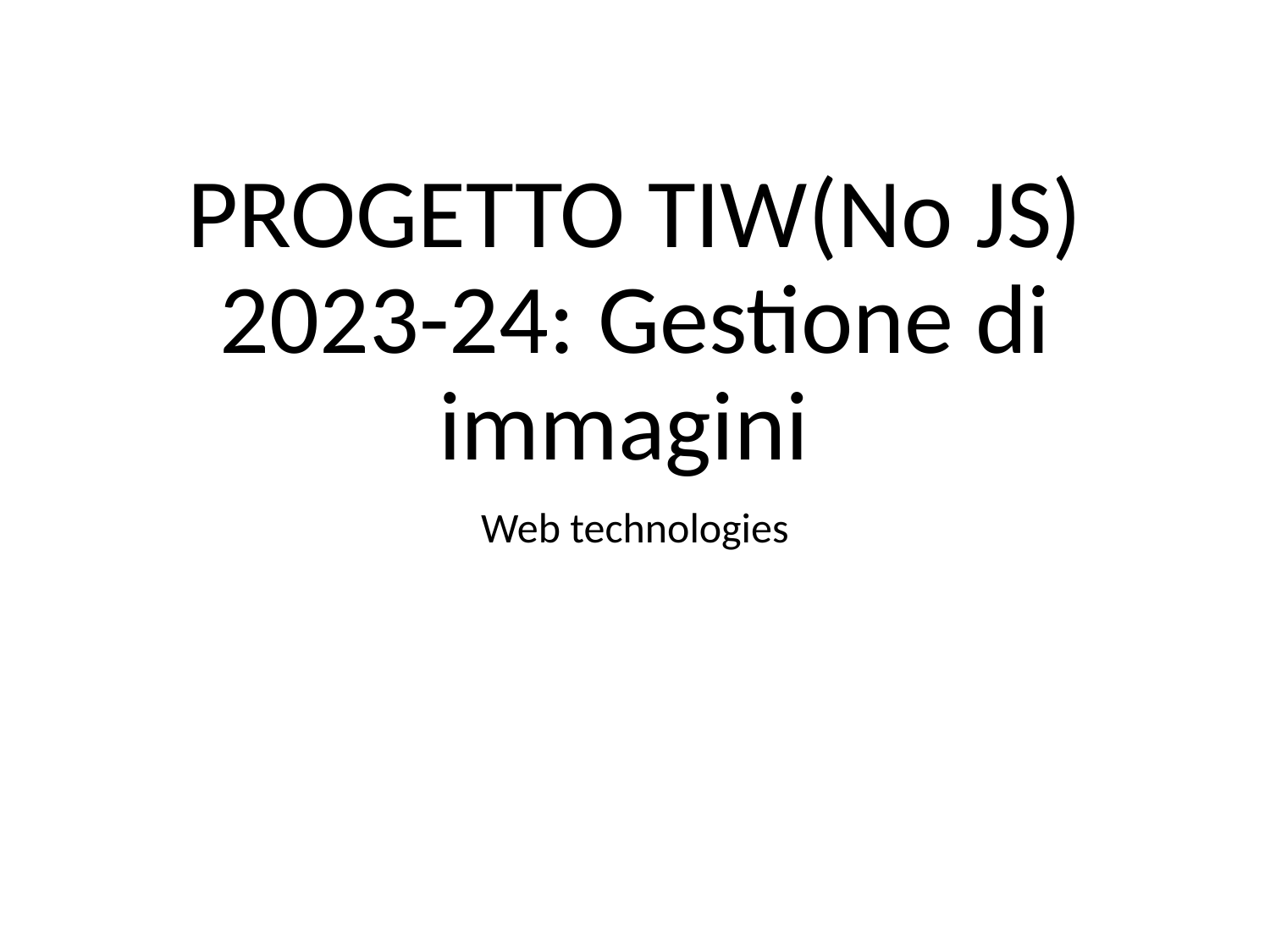

# PROGETTO TIW(No JS) 2023-24: Gestione di immagini
Web technologies